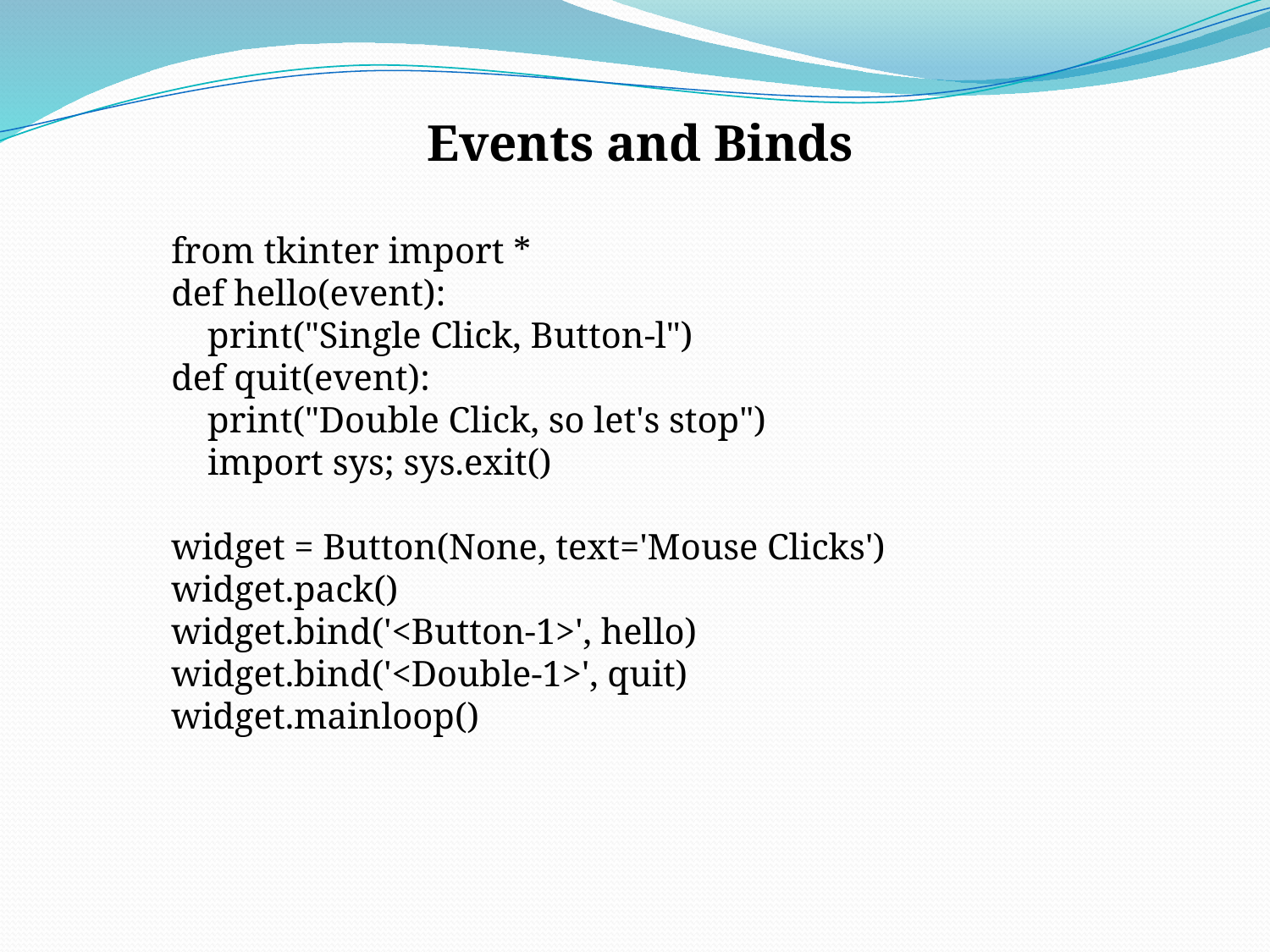

Events and Binds
from tkinter import *
def hello(event):
    print("Single Click, Button-l")
def quit(event):
    print("Double Click, so let's stop")
    import sys; sys.exit()

widget = Button(None, text='Mouse Clicks')
widget.pack()
widget.bind('<Button-1>', hello)
widget.bind('<Double-1>', quit)
widget.mainloop()